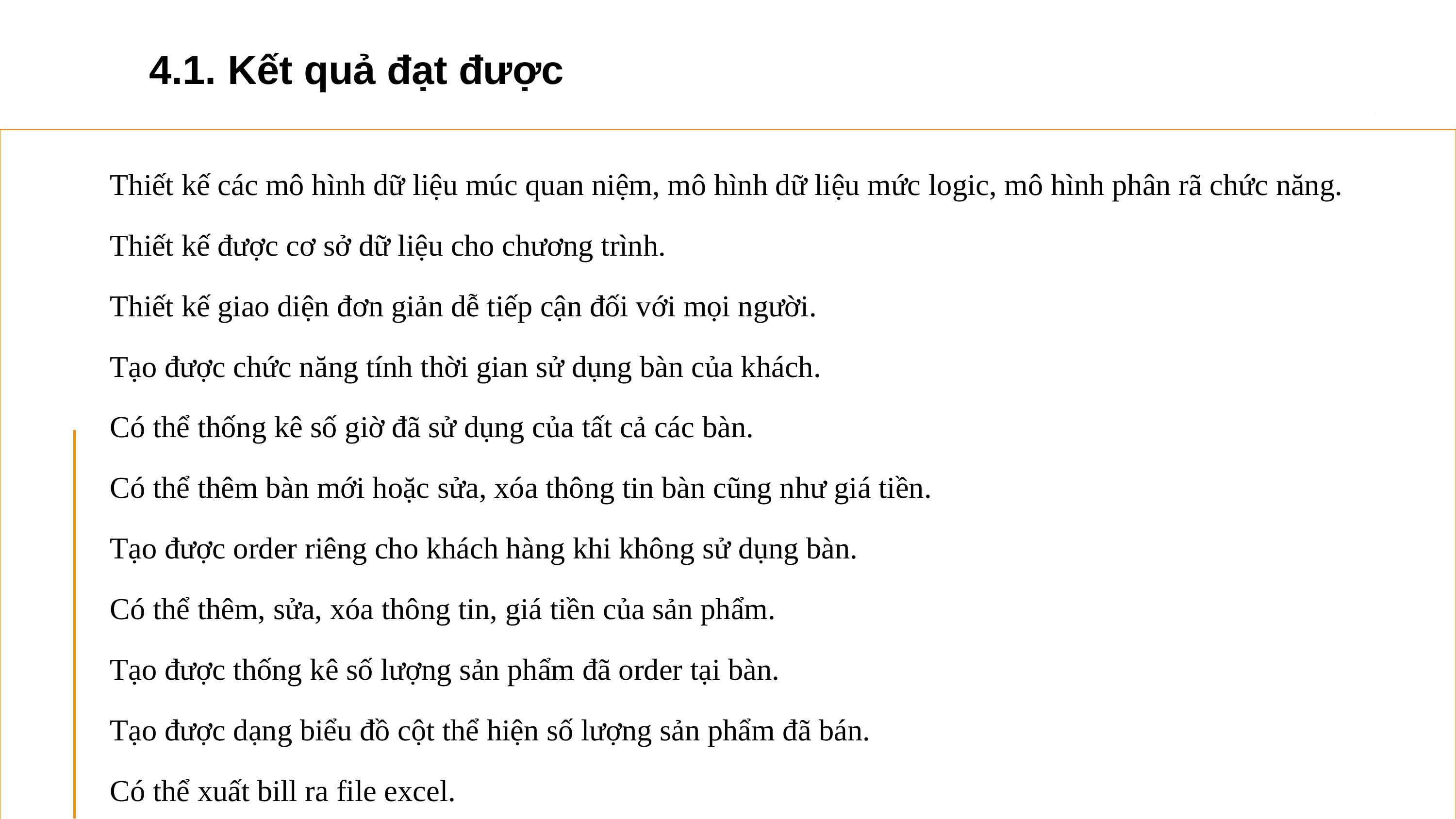

4.1. Kết quả đạt được

Thiết kế các mô hình dữ liệu múc quan niệm, mô hình dữ liệu mức logic, mô hình phân rã chức năng.
Thiết kế được cơ sở dữ liệu cho chương trình.
Thiết kế giao diện đơn giản dễ tiếp cận đối với mọi người.
Tạo được chức năng tính thời gian sử dụng bàn của khách.
Có thể thống kê số giờ đã sử dụng của tất cả các bàn.
Có thể thêm bàn mới hoặc sửa, xóa thông tin bàn cũng như giá tiền.
Tạo được order riêng cho khách hàng khi không sử dụng bàn.
Có thể thêm, sửa, xóa thông tin, giá tiền của sản phẩm.
Tạo được thống kê số lượng sản phẩm đã order tại bàn.
Tạo được dạng biểu đồ cột thể hiện số lượng sản phẩm đã bán.
Có thể xuất bill ra file excel.